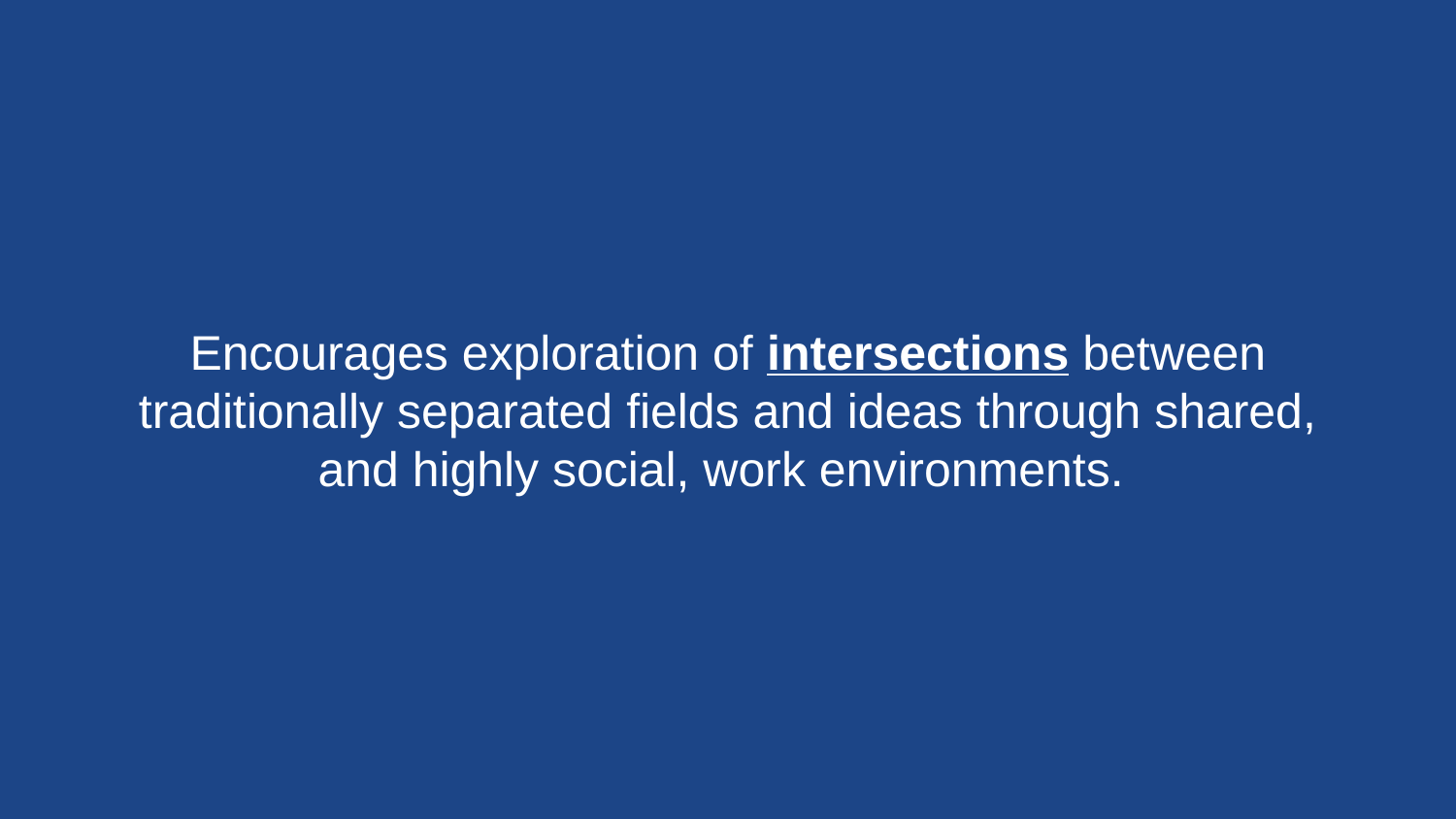

# Encourages exploration of intersections between traditionally separated fields and ideas through shared, and highly social, work environments.